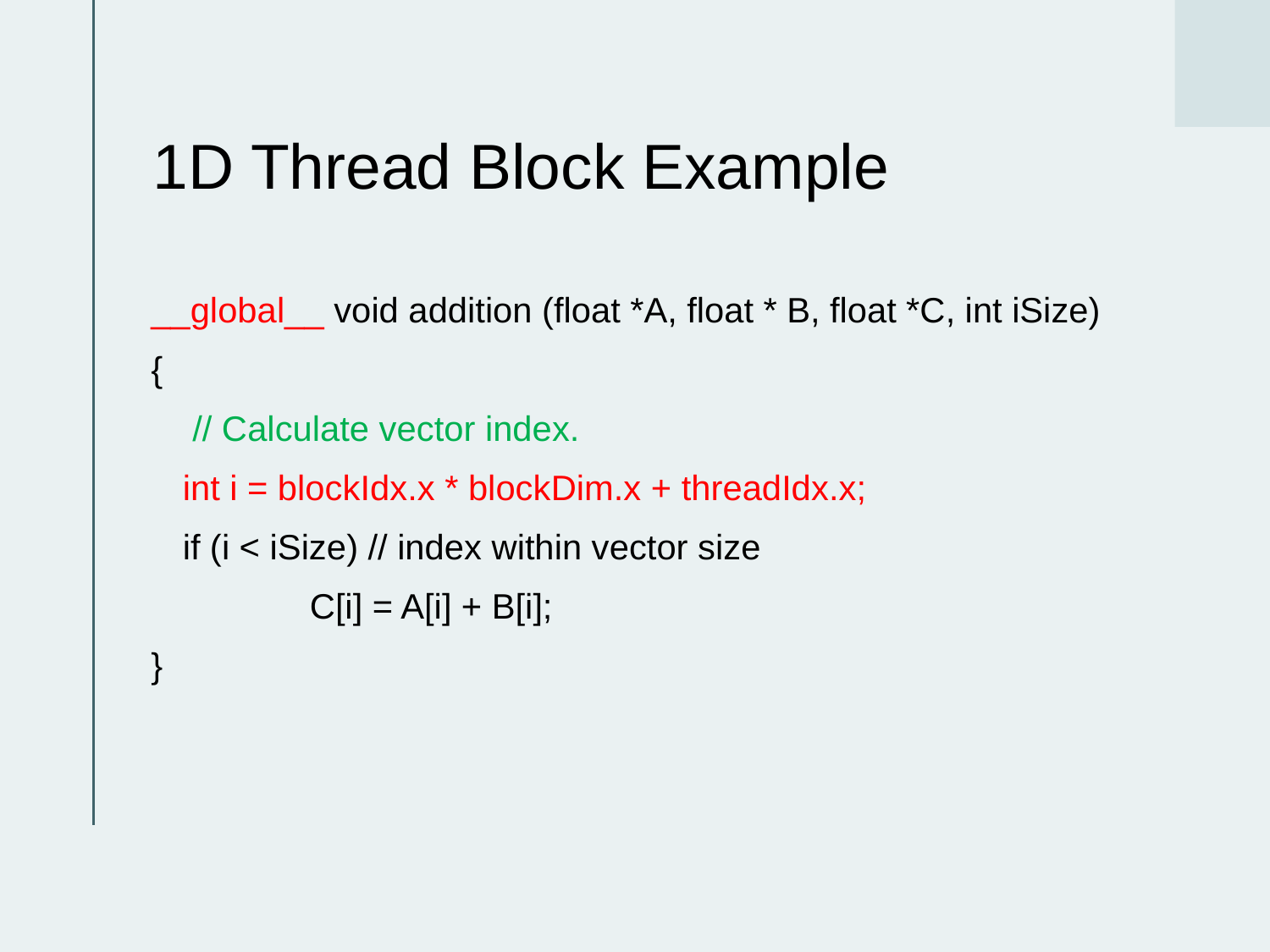

# 1D Thread Block Example
__global__ void addition (float *A, float * B, float *C, int iSize)
{
	 // Calculate vector index.
	int i = blockIdx.x * blockDim.x + threadIdx.x;
	if (i < iSize) // index within vector size
		C[i] = A[i] + B[i];
}